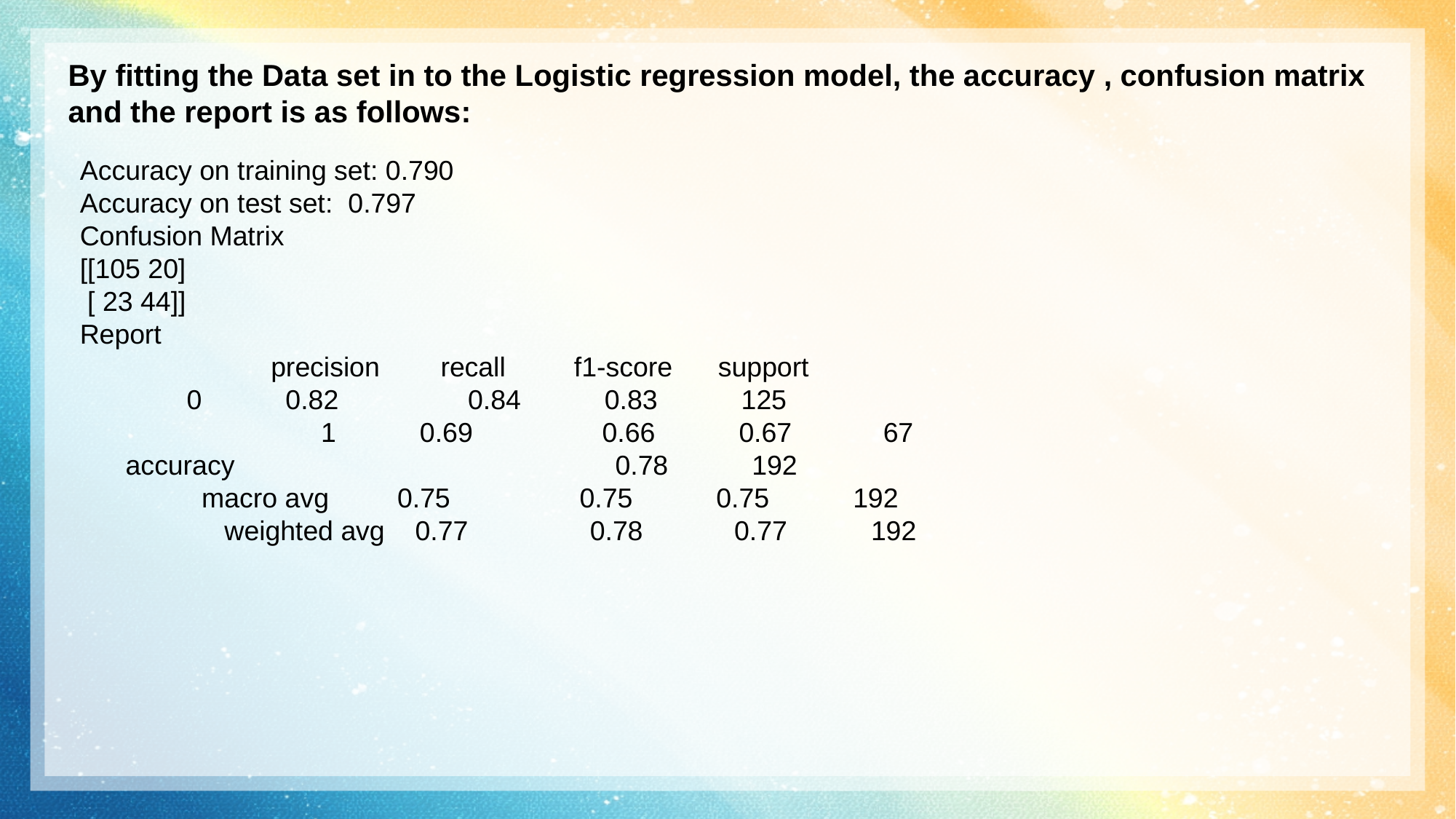

By fitting the Data set in to the Logistic regression model, the accuracy , confusion matrix and the report is as follows:
Accuracy on training set: 0.790
Accuracy on test set:  0.797
Confusion Matrix
[[105 20]
 [ 23 44]]
Report
                         precision        recall         f1-score      support
              0           0.82                 0.84           0.83           125                                                     	   1           0.69                 0.66           0.67            67
      accuracy                                                  0.78           192                                          macro avg         0.75                 0.75           0.75           192                                weighted avg    0.77                0.78            0.77           192